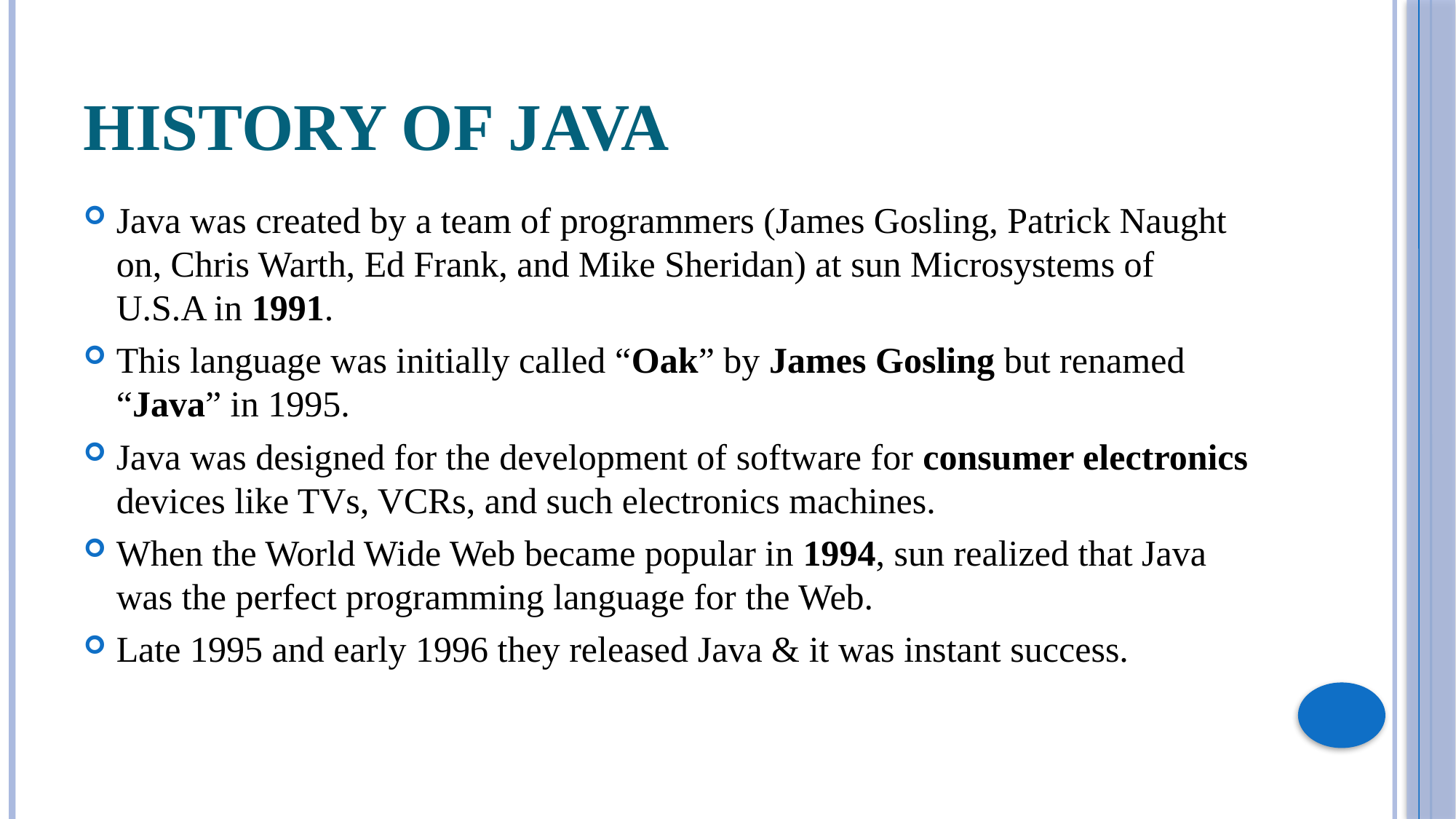

# HISTORY OF JAVA
Java was created by a team of programmers (James Gosling, Patrick Naught on, Chris Warth, Ed Frank, and Mike Sheridan) at sun Microsystems of U.S.A in 1991.
This language was initially called “Oak” by James Gosling but renamed “Java” in 1995.
Java was designed for the development of software for consumer electronics devices like TVs, VCRs, and such electronics machines.
When the World Wide Web became popular in 1994, sun realized that Java was the perfect programming language for the Web.
Late 1995 and early 1996 they released Java & it was instant success.